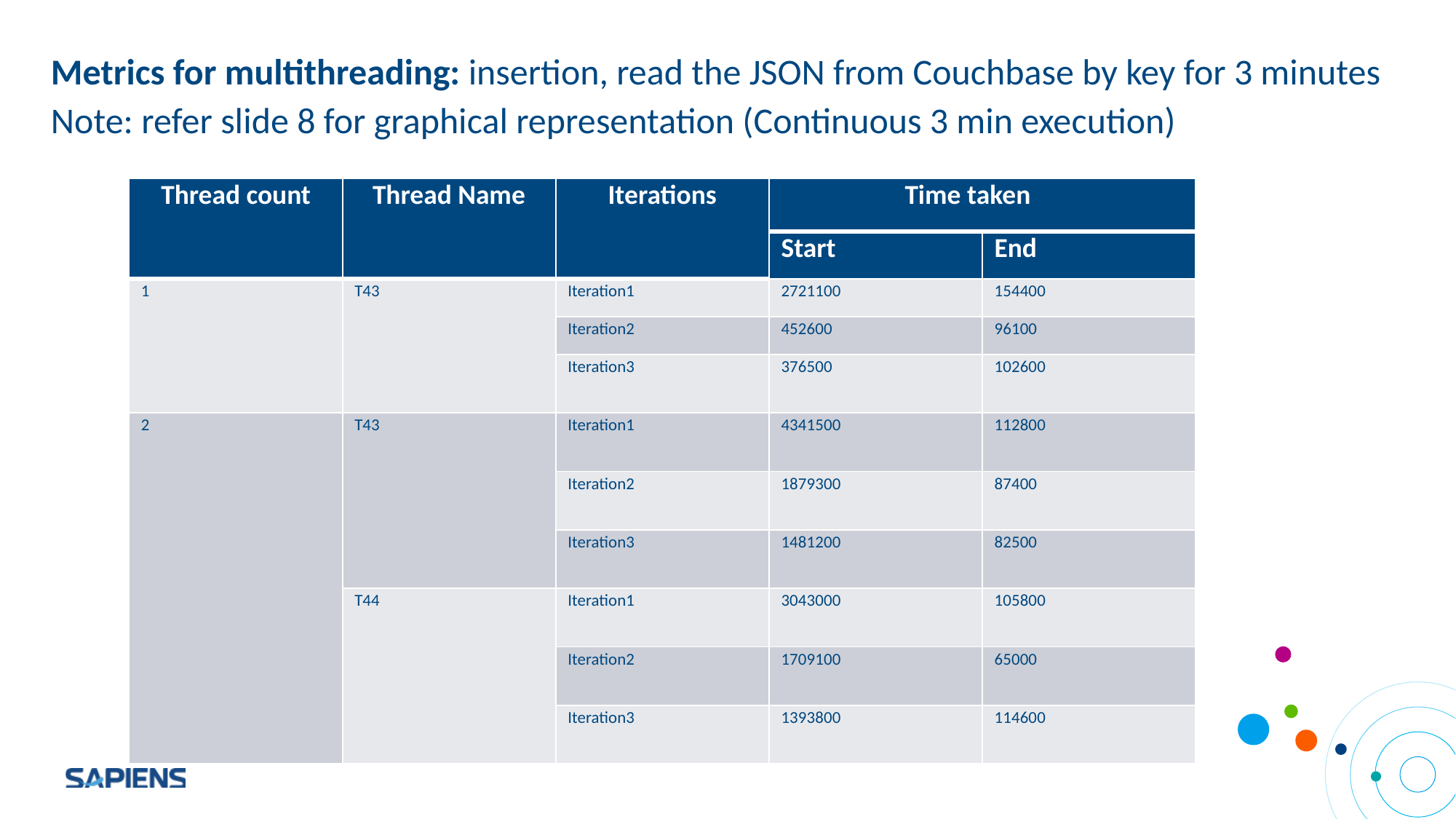

Metrics for multithreading: insertion, read the JSON from Couchbase by key for 3 minutes
Note: refer slide 8 for graphical representation (Continuous 3 min execution)

| Thread count | Thread Name | Iterations | Time taken |  |
| --- | --- | --- | --- | --- |
|  |  |  | Start | End |
| 1 | T43 | Iteration1 | 2721100 | 154400 |
|  |  | Iteration2 | 452600 | 96100 |
|  |  | Iteration3 | 376500 | 102600 |
| 2 | T43 | Iteration1 | 4341500 | 112800 |
|  |  | Iteration2 | 1879300 | 87400 |
|  |  | Iteration3 | 1481200 | 82500 |
|  | T44 | Iteration1 | 3043000 | 105800 |
|  |  | Iteration2 | 1709100 | 65000 |
|  |  | Iteration3 | 1393800 | 114600 |